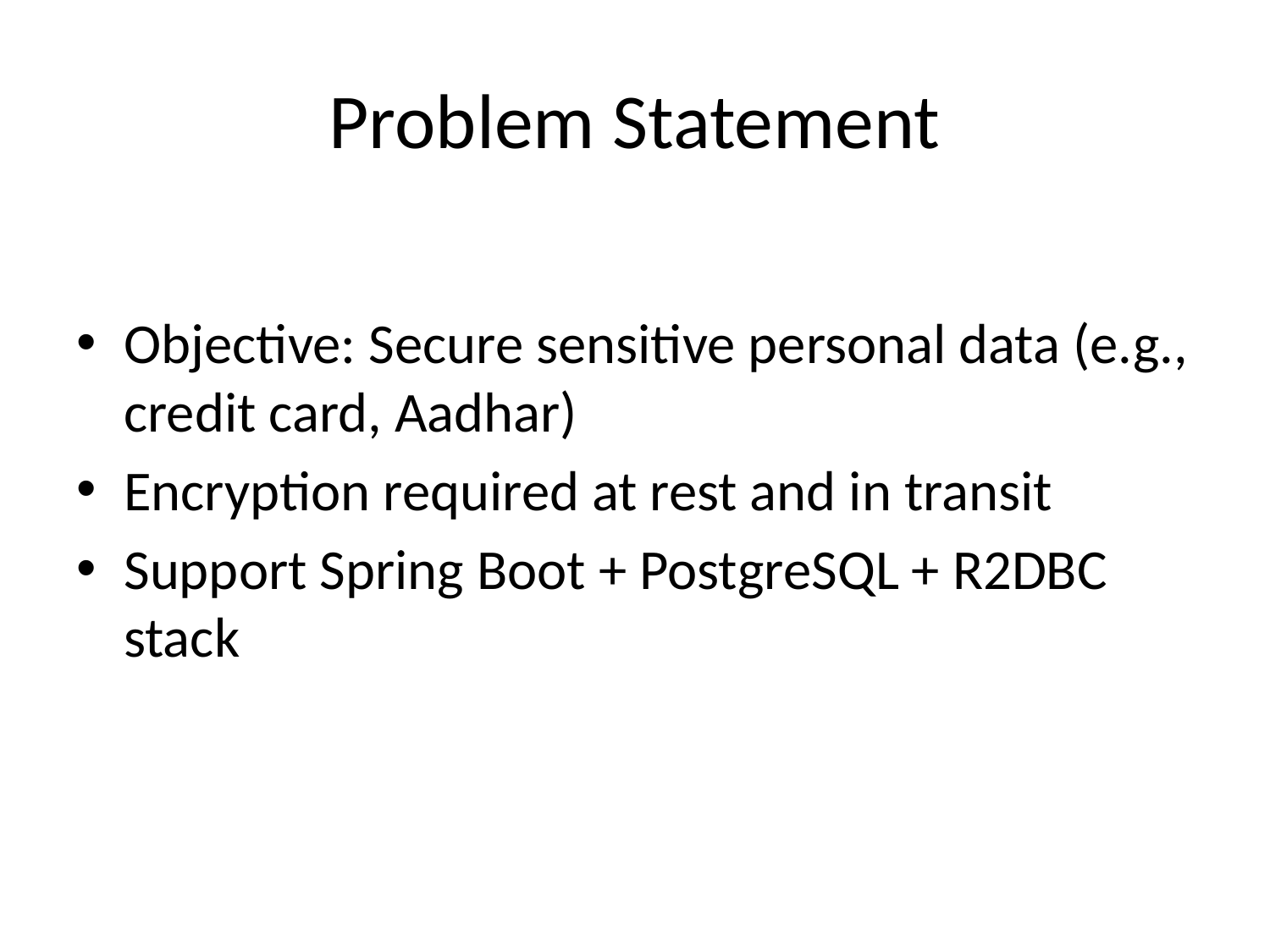

# Problem Statement

Objective: Secure sensitive personal data (e.g., credit card, Aadhar)
Encryption required at rest and in transit
Support Spring Boot + PostgreSQL + R2DBC stack